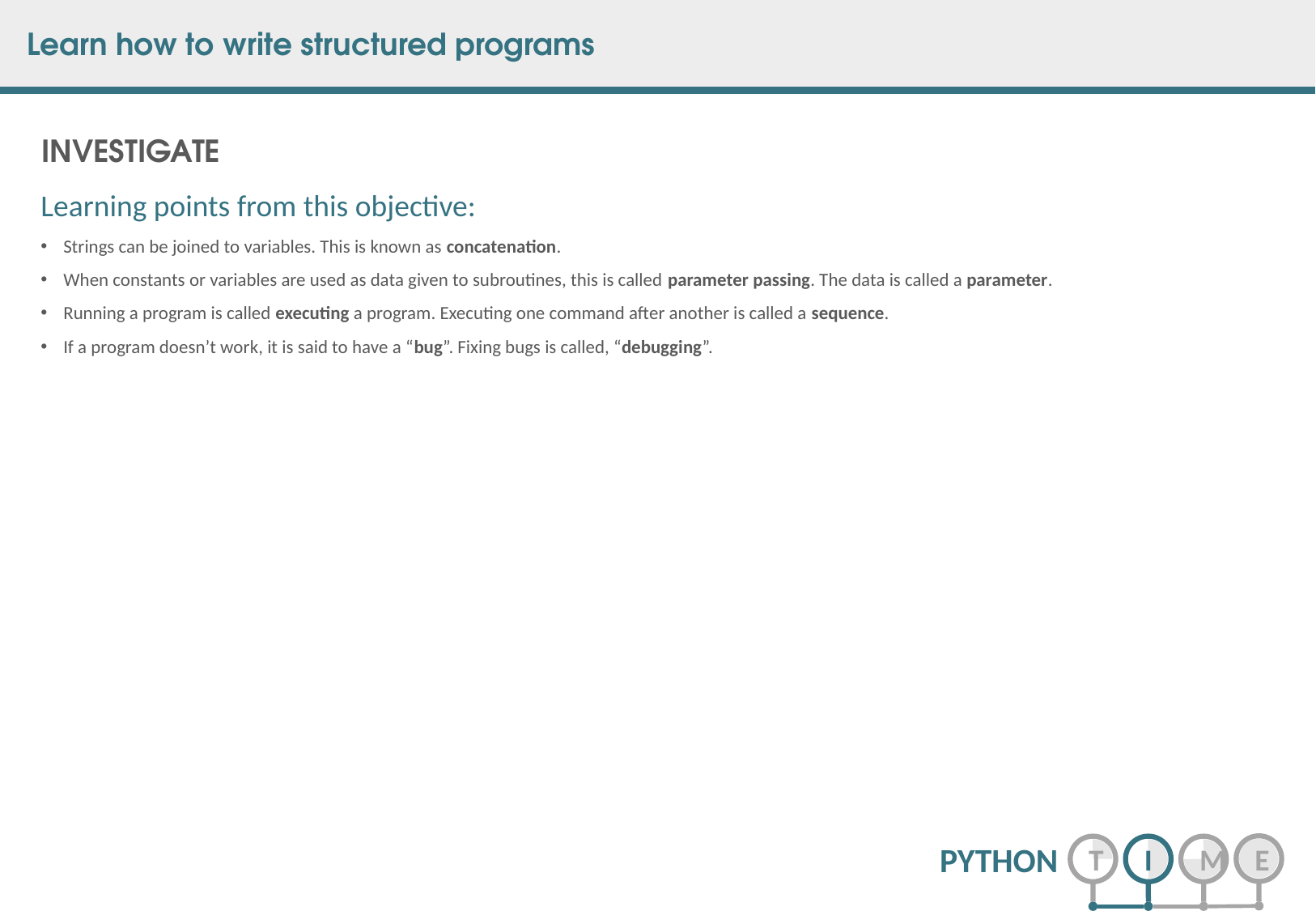

Learning points from this objective:
Strings can be joined to variables. This is known as concatenation.
When constants or variables are used as data given to subroutines, this is called parameter passing. The data is called a parameter.
Running a program is called executing a program. Executing one command after another is called a sequence.
If a program doesn’t work, it is said to have a “bug”. Fixing bugs is called, “debugging”.